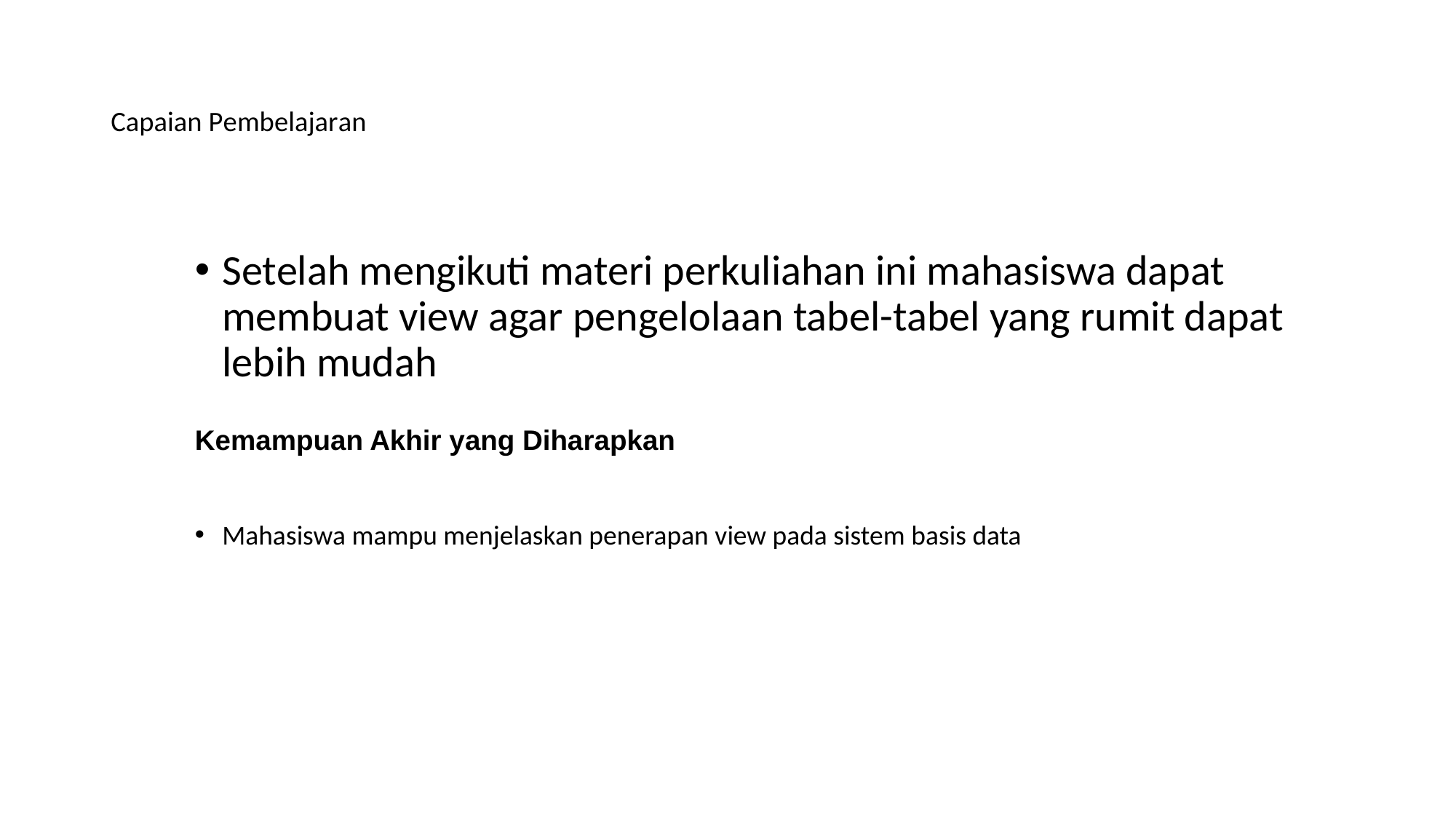

# Capaian Pembelajaran
Setelah mengikuti materi perkuliahan ini mahasiswa dapat membuat view agar pengelolaan tabel-tabel yang rumit dapat lebih mudah
Kemampuan Akhir yang Diharapkan
Mahasiswa mampu menjelaskan penerapan view pada sistem basis data